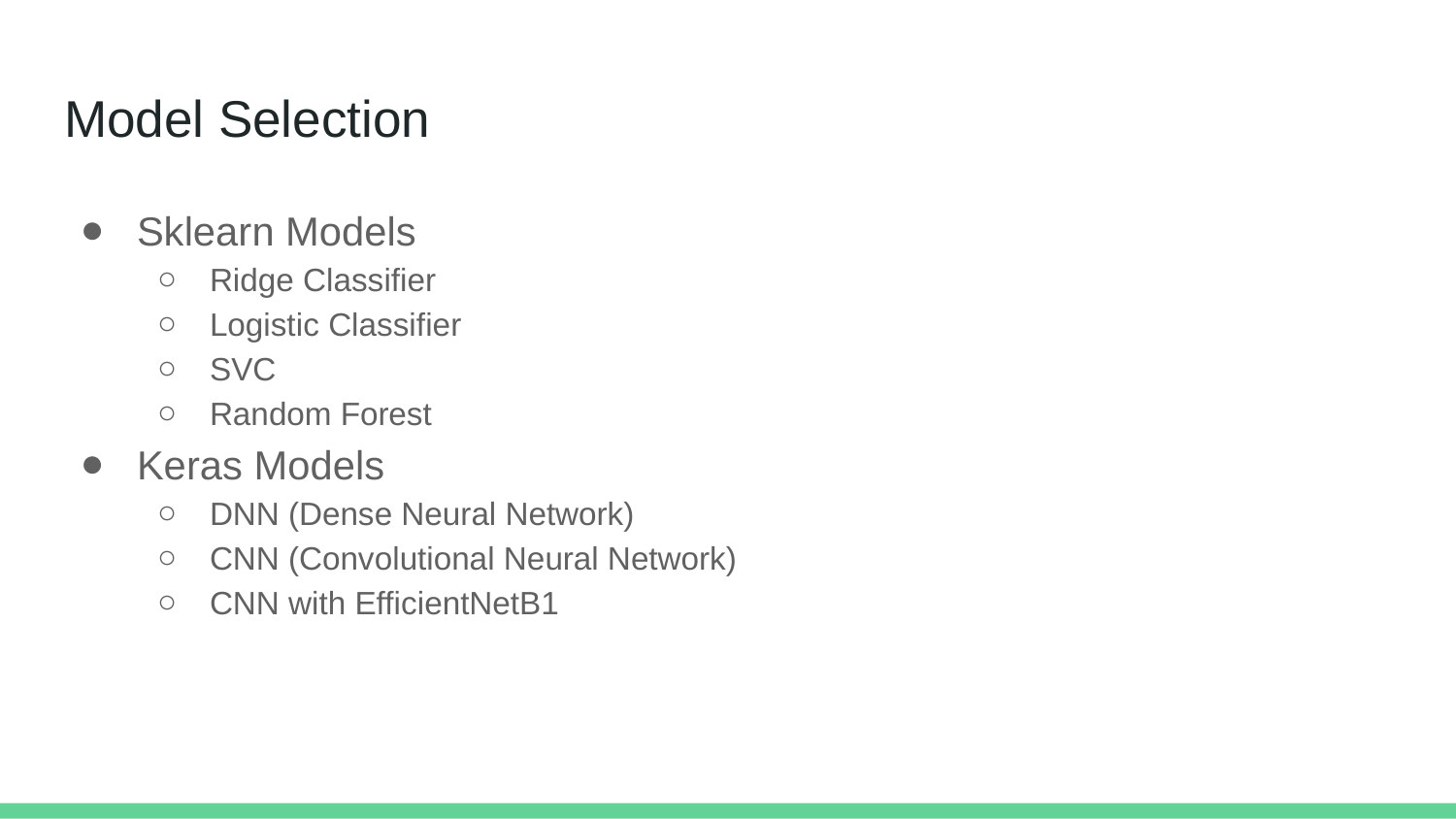

# Model Selection
Sklearn Models
Ridge Classifier
Logistic Classifier
SVC
Random Forest
Keras Models
DNN (Dense Neural Network)
CNN (Convolutional Neural Network)
CNN with EfficientNetB1